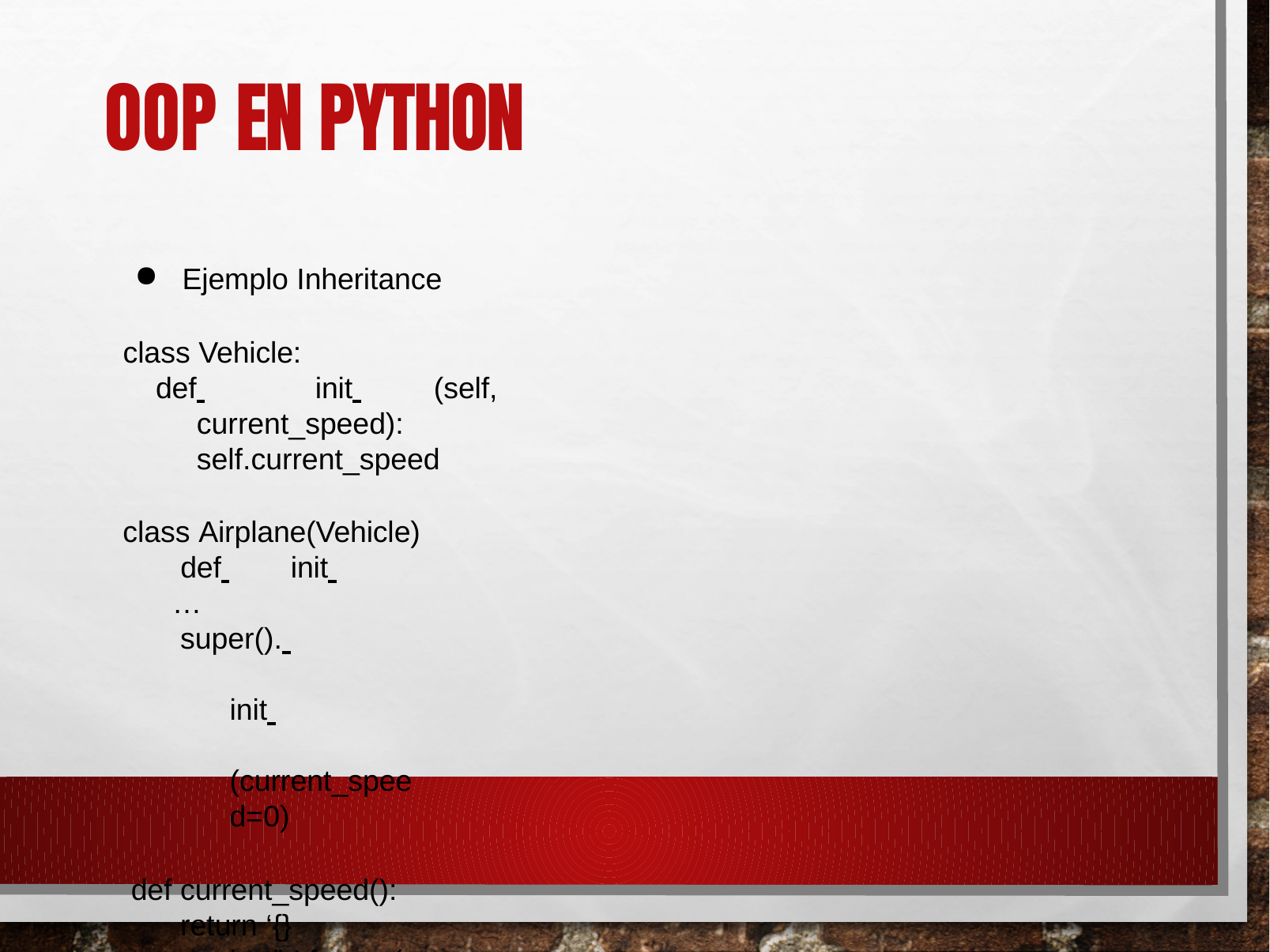

# OOP en Python
Ejemplo Inheritance

class Vehicle:
def 	init 	(self, current_speed):  self.current_speed

class Airplane(Vehicle)  def 	init 	…
super(). 	init 	(current_speed=0)

def current_speed():
return ‘{} km/h’.format(self.current_speed)